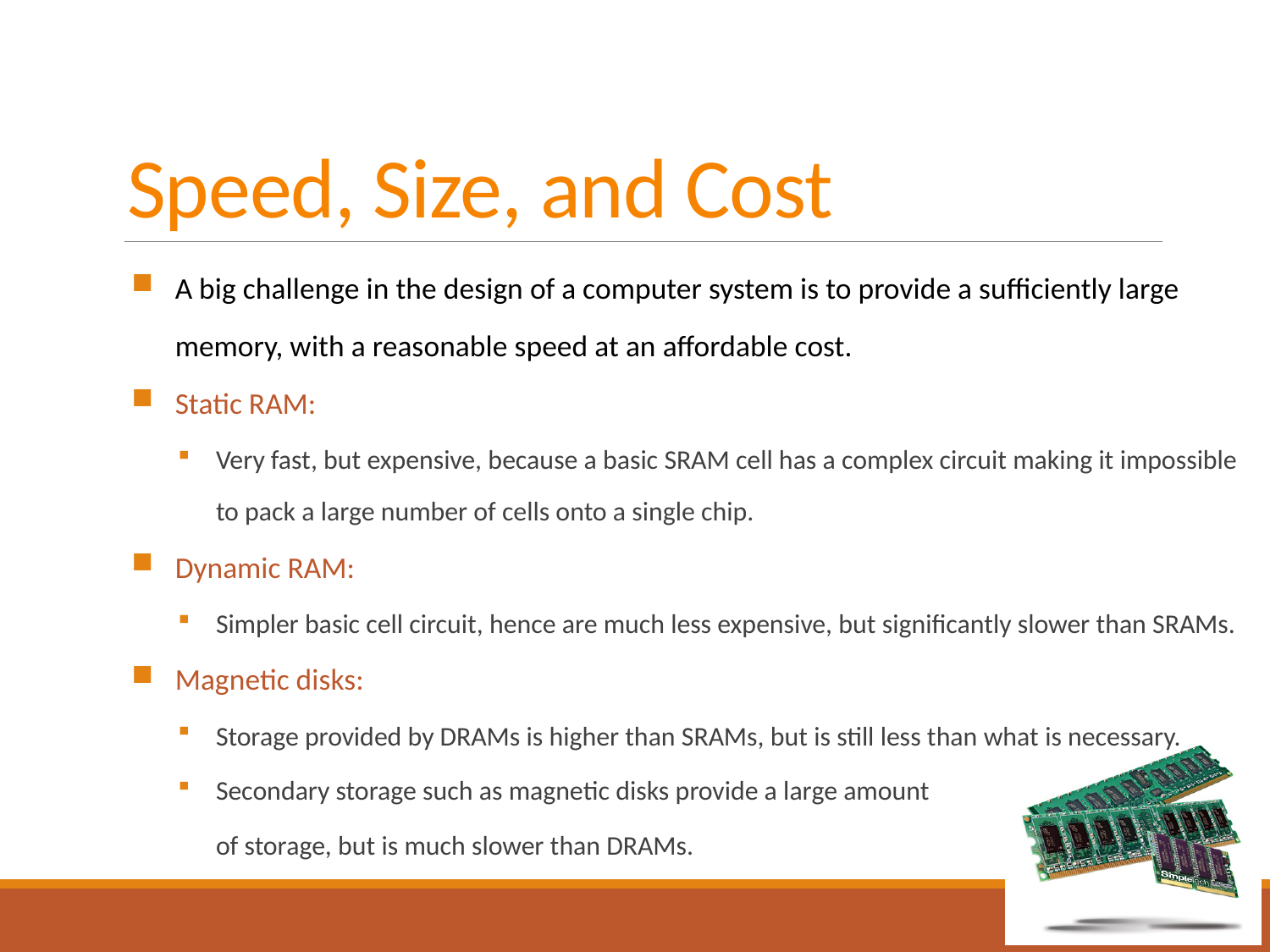

# Speed, Size, and Cost
A big challenge in the design of a computer system is to provide a sufficiently large memory, with a reasonable speed at an affordable cost.
Static RAM:
Very fast, but expensive, because a basic SRAM cell has a complex circuit making it impossible to pack a large number of cells onto a single chip.
Dynamic RAM:
Simpler basic cell circuit, hence are much less expensive, but significantly slower than SRAMs.
Magnetic disks:
Storage provided by DRAMs is higher than SRAMs, but is still less than what is necessary.
Secondary storage such as magnetic disks provide a large amount
	of storage, but is much slower than DRAMs.